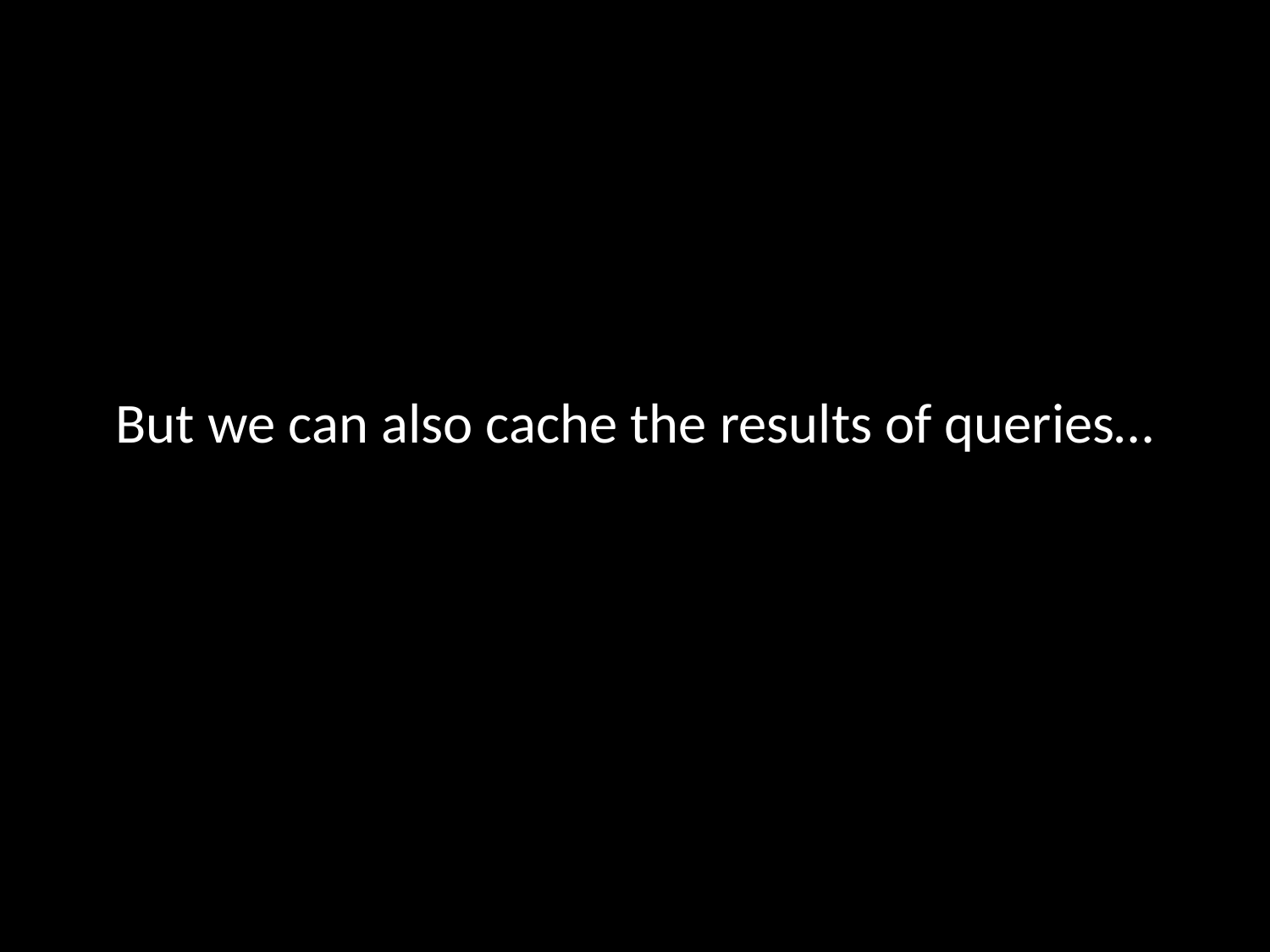

#

But we can also cache the results of queries…